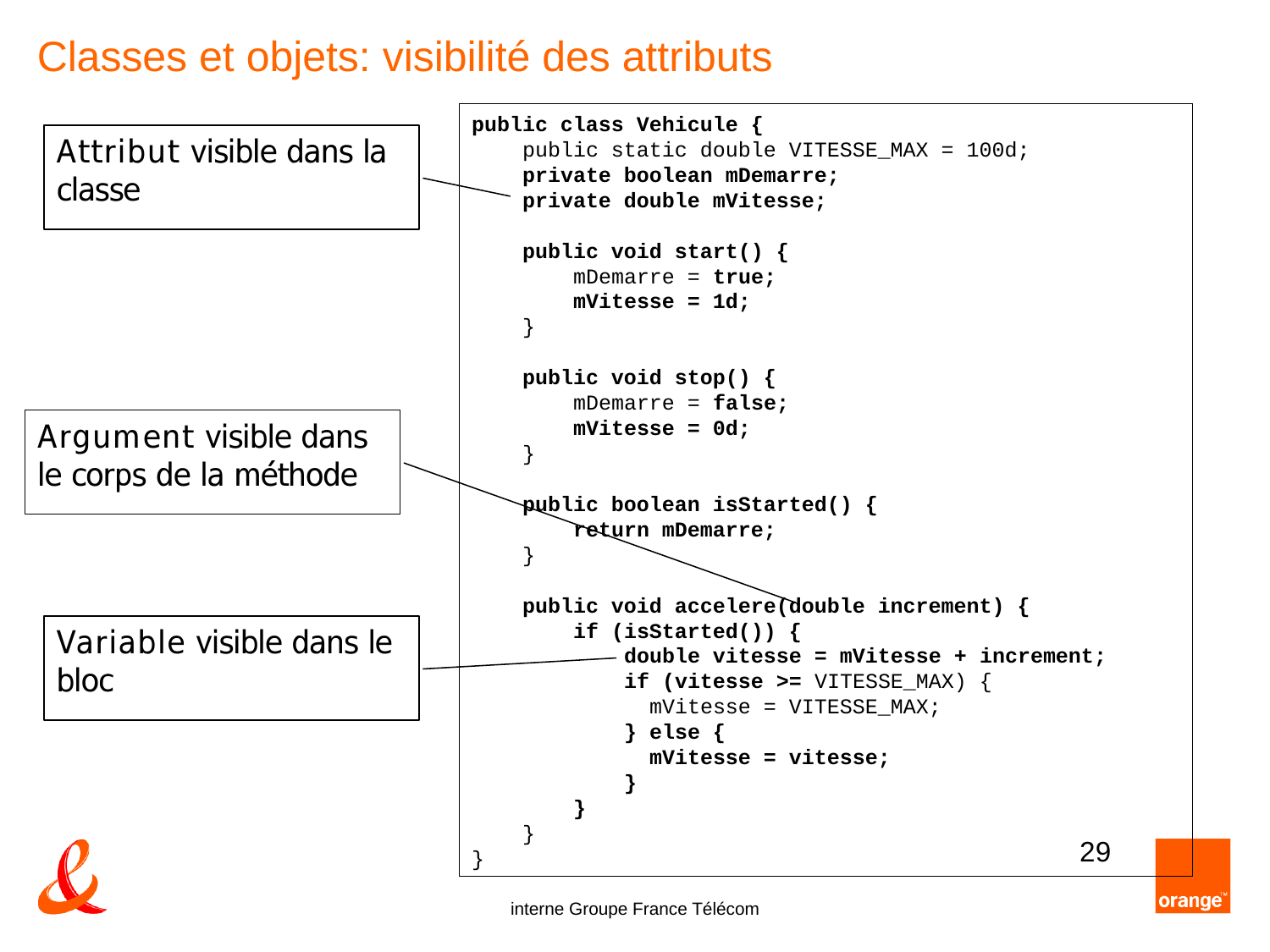

# Classes et objets: visibilité des attributs
public class Vehicule {
    public static double VITESSE_MAX = 100d;
    private boolean mDemarre;
    private double mVitesse;

    public void start() {
        mDemarre = true;
        mVitesse = 1d;
    }

    public void stop() {
        mDemarre = false;
        mVitesse = 0d;
    }

    public boolean isStarted() {
        return mDemarre;
    }

    public void accelere(double increment) {
        if (isStarted()) {
            double vitesse = mVitesse + increment;
	  if (vitesse >= VITESSE_MAX) {
              mVitesse = VITESSE_MAX;
            } else {
              mVitesse = vitesse;
            }
        }
    }
}
Attribut visible dans la classe
Argument visible dans le corps de la méthode
Variable visible dans le bloc
29